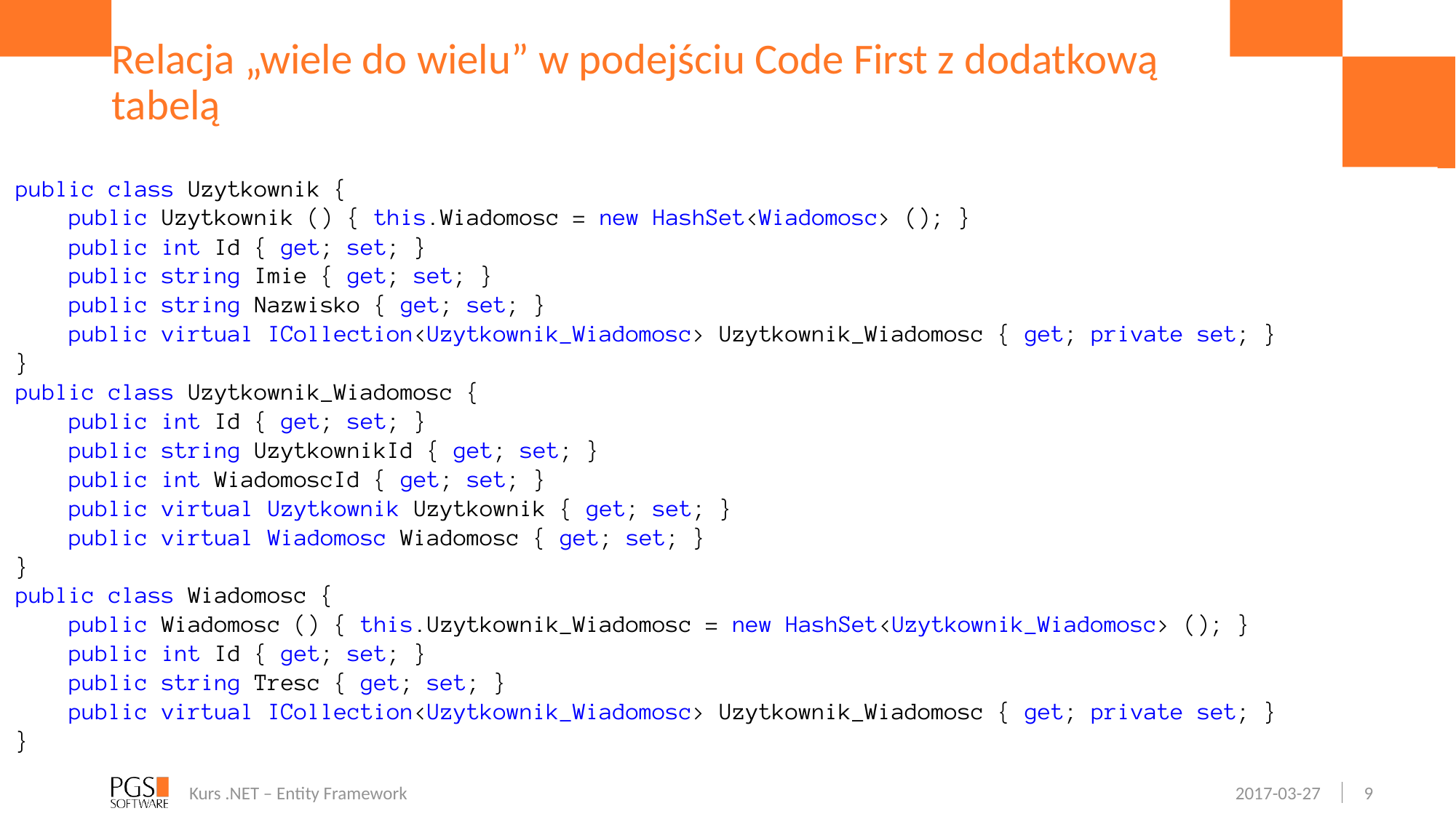

# Relacja „wiele do wielu” w podejściu Code First z dodatkową tabelą
public class Uzytkownik {
    public Uzytkownik () { this.Wiadomosc = new HashSet<Wiadomosc> (); }
    public int Id { get; set; }
    public string Imie { get; set; }
    public string Nazwisko { get; set; }
    public virtual ICollection<Uzytkownik_Wiadomosc> Uzytkownik_Wiadomosc { get; private set; }
}
public class Uzytkownik_Wiadomosc {
    public int Id { get; set; }
    public string UzytkownikId { get; set; }
    public int WiadomoscId { get; set; }
    public virtual Uzytkownik Uzytkownik { get; set; }
    public virtual Wiadomosc Wiadomosc { get; set; }
}
public class Wiadomosc {
    public Wiadomosc () { this.Uzytkownik_Wiadomosc = new HashSet<Uzytkownik_Wiadomosc> (); }
    public int Id { get; set; }
    public string Tresc { get; set; }
    public virtual ICollection<Uzytkownik_Wiadomosc> Uzytkownik_Wiadomosc { get; private set; }
}
Kurs .NET – Entity Framework
2017-03-27
9